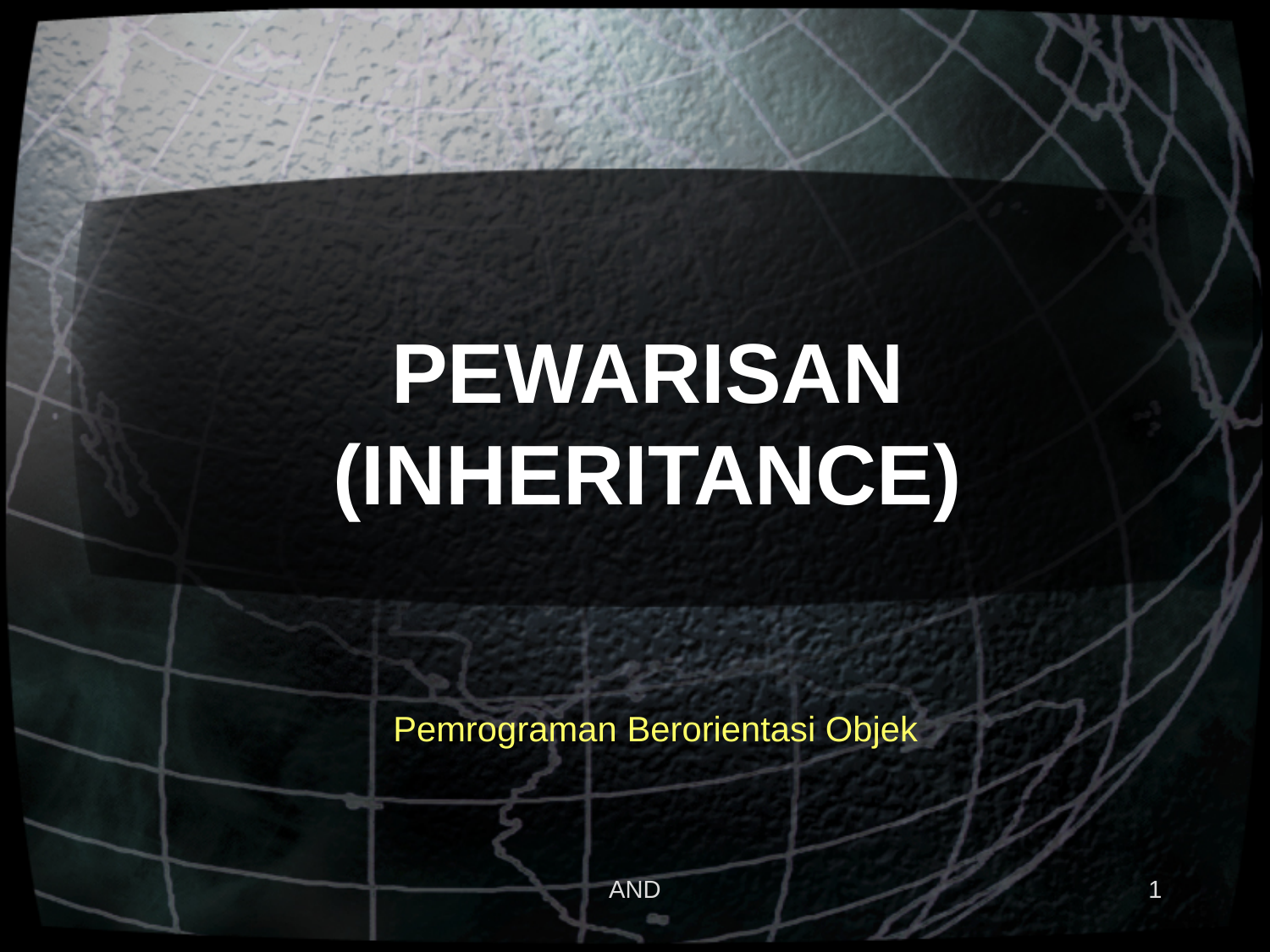

PEWARISAN (INHERITANCE)
Pemrograman Berorientasi Objek
AND
1